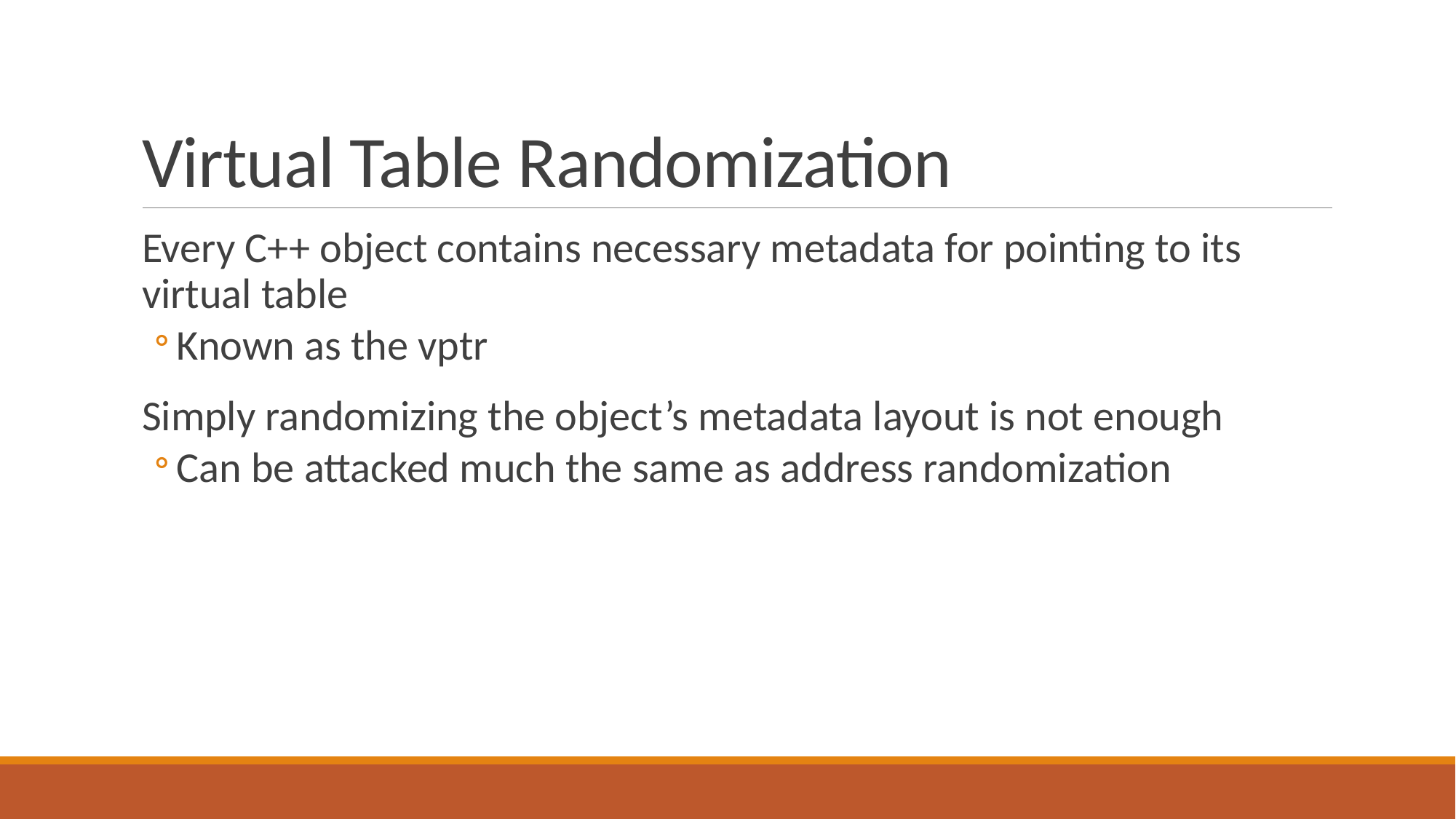

# Virtual Table Randomization
Every C++ object contains necessary metadata for pointing to its virtual table
Known as the vptr
Simply randomizing the object’s metadata layout is not enough
Can be attacked much the same as address randomization